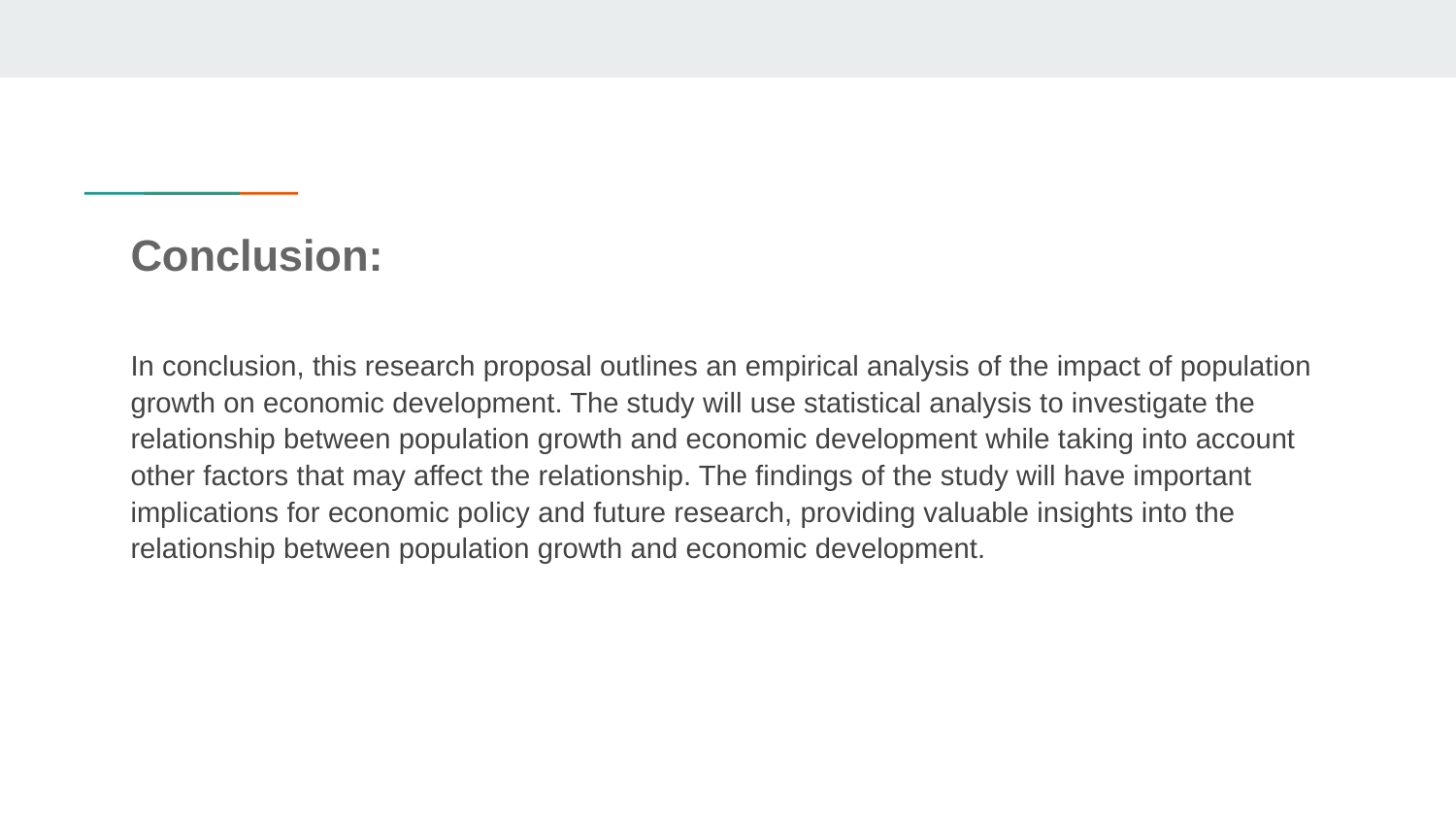

# Conclusion:

In conclusion, this research proposal outlines an empirical analysis of the impact of population growth on economic development. The study will use statistical analysis to investigate the relationship between population growth and economic development while taking into account other factors that may affect the relationship. The findings of the study will have important implications for economic policy and future research, providing valuable insights into the relationship between population growth and economic development.